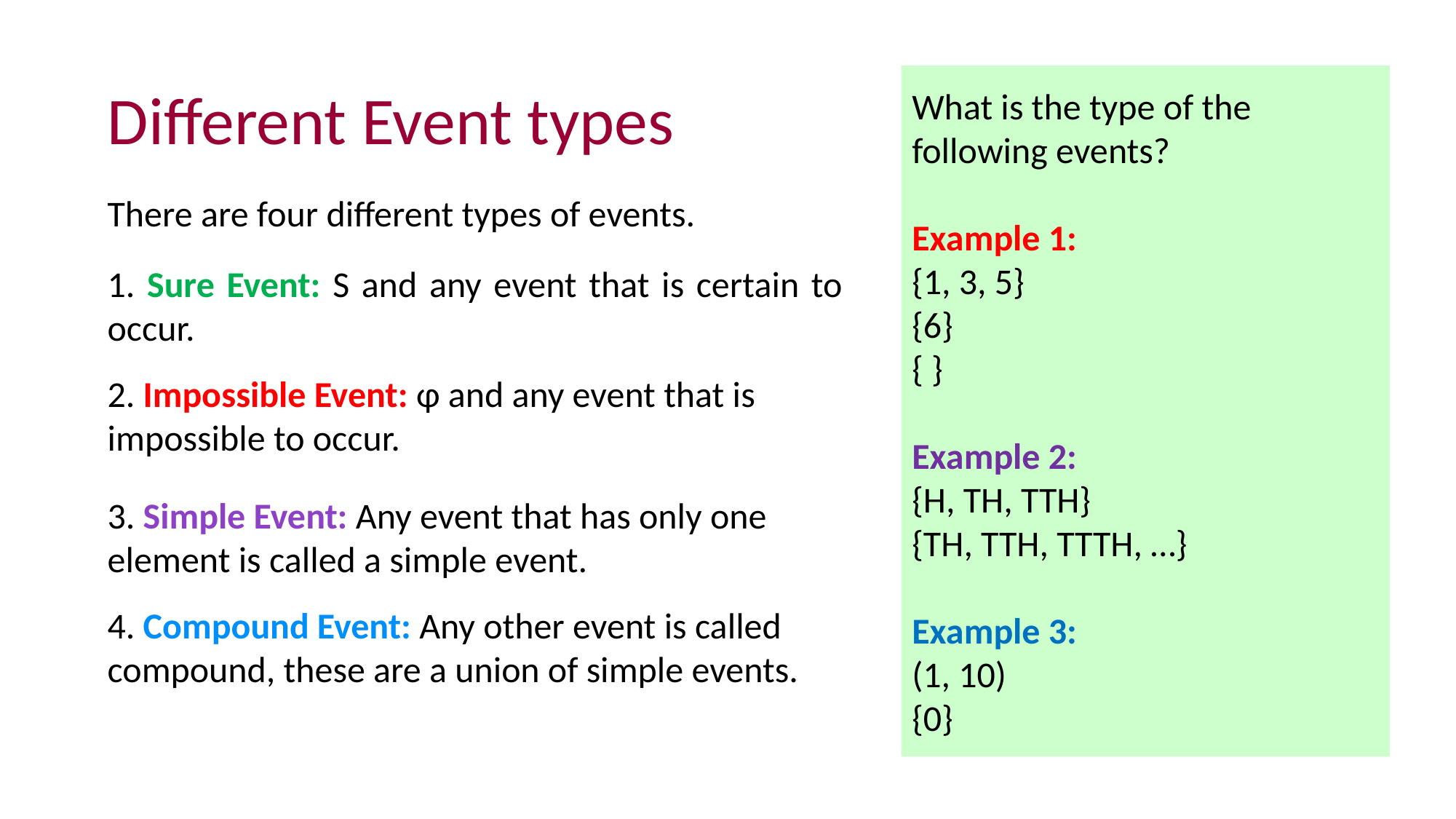

Different Event types
What is the type of the following events?

Example 1:
{1, 3, 5}
{6}
{ }

Example 2:
{H, TH, TTH}
{TH, TTH, TTTH, …}

Example 3:
(1, 10)
{0}
There are four different types of events.
1. Sure Event: S and any event that is certain to occur.

2. Impossible Event: φ and any event that is impossible to occur.
3. Simple Event: Any event that has only one element is called a simple event.

4. Compound Event: Any other event is called compound, these are a union of simple events.